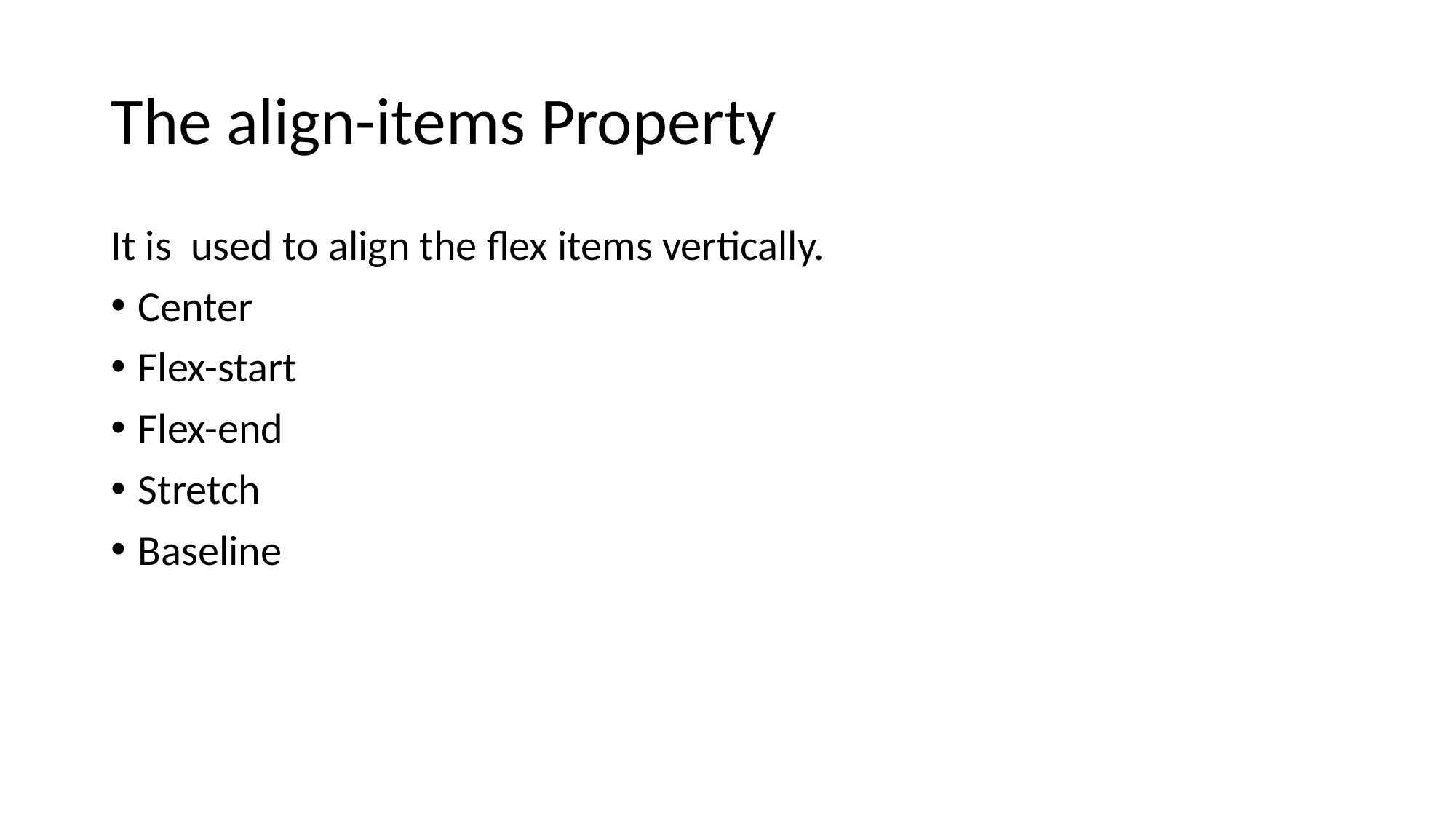

# The align-items Property
It is  used to align the flex items vertically.
Center
Flex-start
Flex-end
Stretch
Baseline